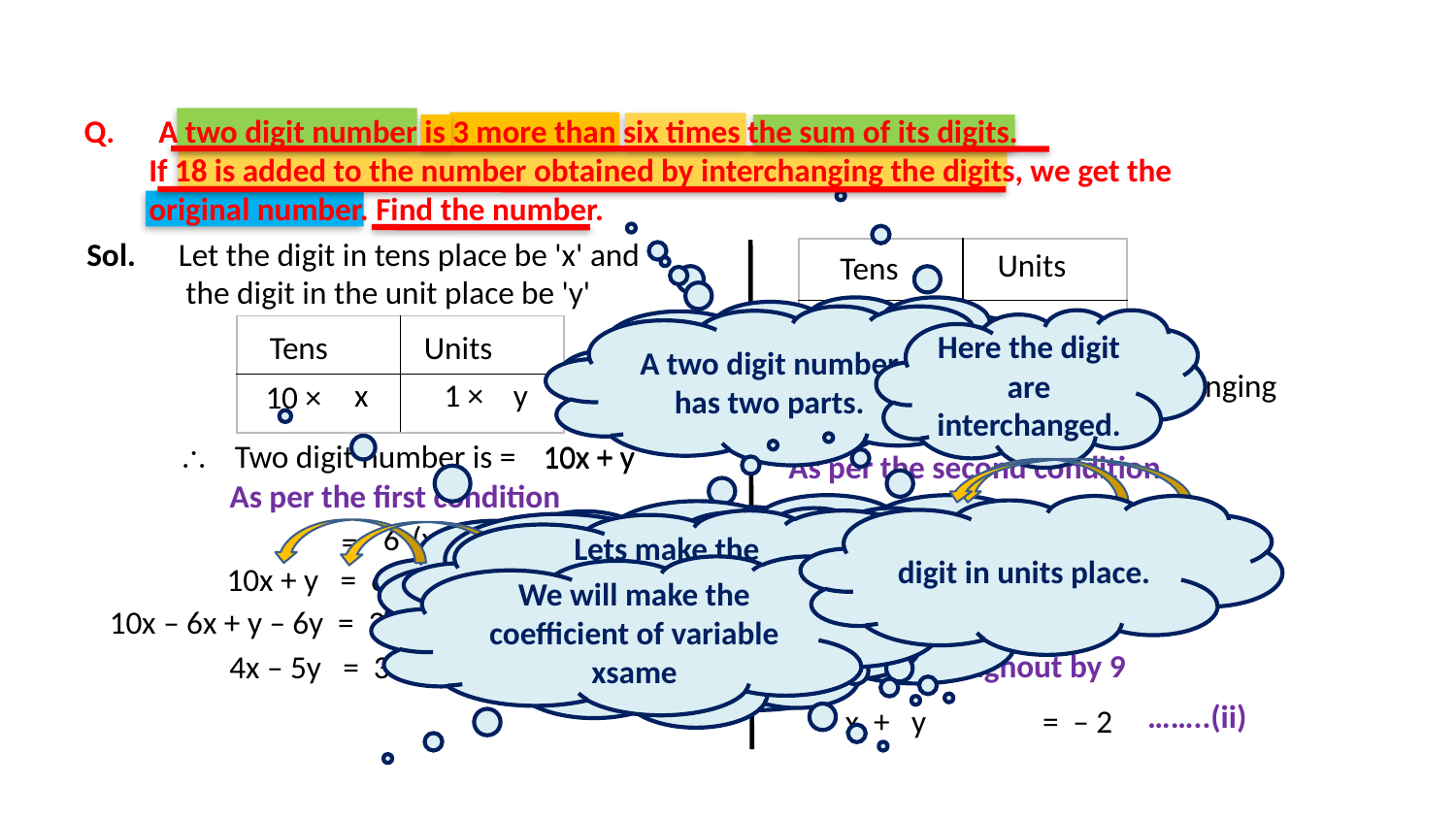

Q.      A two digit number is 3 more than six times the sum of its digits.
	If 18 is added to the number obtained by interchanging the digits, we get the
	original number. Find the number.

Sol.
Let the digit in tens place be 'x' and
 the digit in the unit place be 'y'
Units
|  |  |
| --- | --- |
|  |  |
Tens
What do we need to find ?
10
× x
1
× y
A two digit number has two parts.
Here the digit are interchanged.
|  |  |
| --- | --- |
|  |  |
Tens
Units
  Number obtained by interchanging
      the  digits     =    10y + x
1 ×
x
y
10 ×
∴	Two digit number is =
10x + y
10x + y
As per the second condition

As per the first condition
10y   +   x   + 18
   =    10x  + y
For a two digit number, the digit at the tens place is multiplied by 10 and unit place by 1
digit in units place.
Digit in tens place.
Number it as equation (ii)
(x  +  y)
Lets make the coefficients of either x or y same in both equations
+ 3
6
=

10y  –  y  +  x – 10x =  –18
10x + y   =  6x + 6y + 3
We will make the coefficient of variable xsame
Number it as equation (i)
– 9x  +  9y               =  – 18
 10x – 6x + y – 6y  =  3
...........(i)
Dividing throughout by 9
4x – 5y   =  3
……..(ii)
 – x  +   y                =  – 2